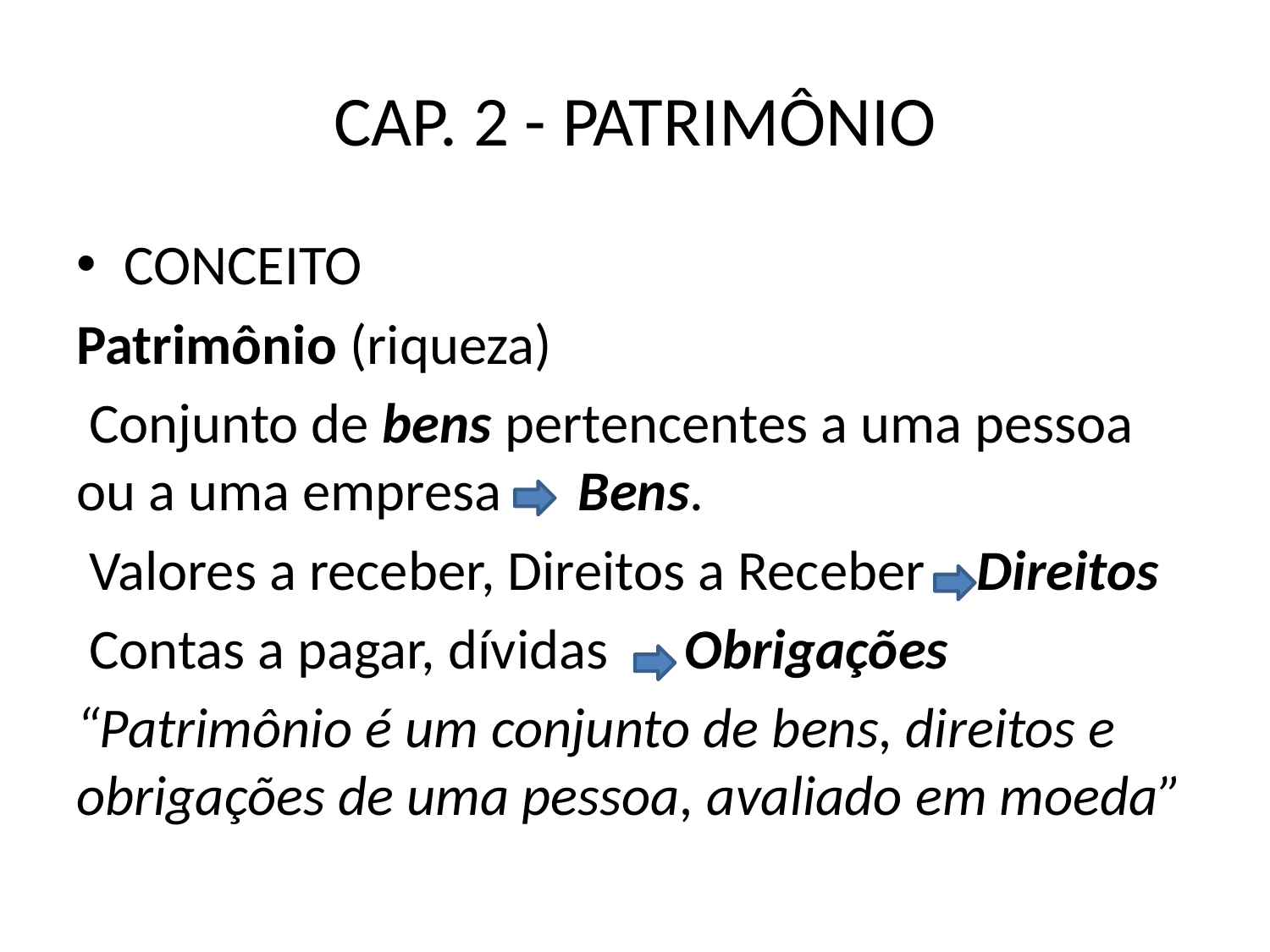

# CAP. 2 - PATRIMÔNIO
CONCEITO
Patrimônio (riqueza)
 Conjunto de bens pertencentes a uma pessoa ou a uma empresa      Bens.
 Valores a receber, Direitos a Receber    Direitos
 Contas a pagar, dívidas      Obrigações
“Patrimônio é um conjunto de bens, direitos e obrigações de uma pessoa, avaliado em moeda”